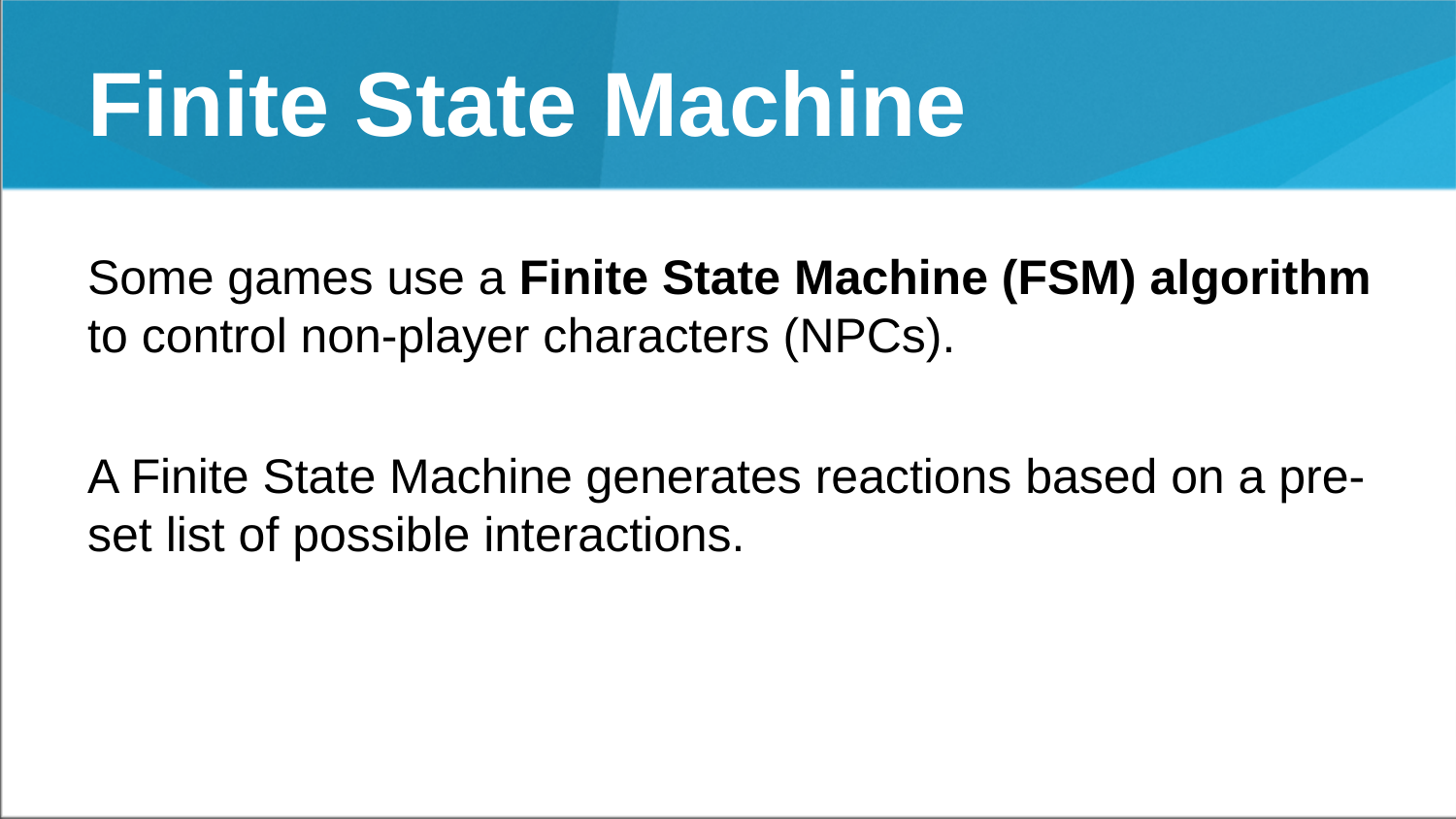

# Finite State Machine
Some games use a Finite State Machine (FSM) algorithm to control non-player characters (NPCs).

A Finite State Machine generates reactions based on a pre-set list of possible interactions.